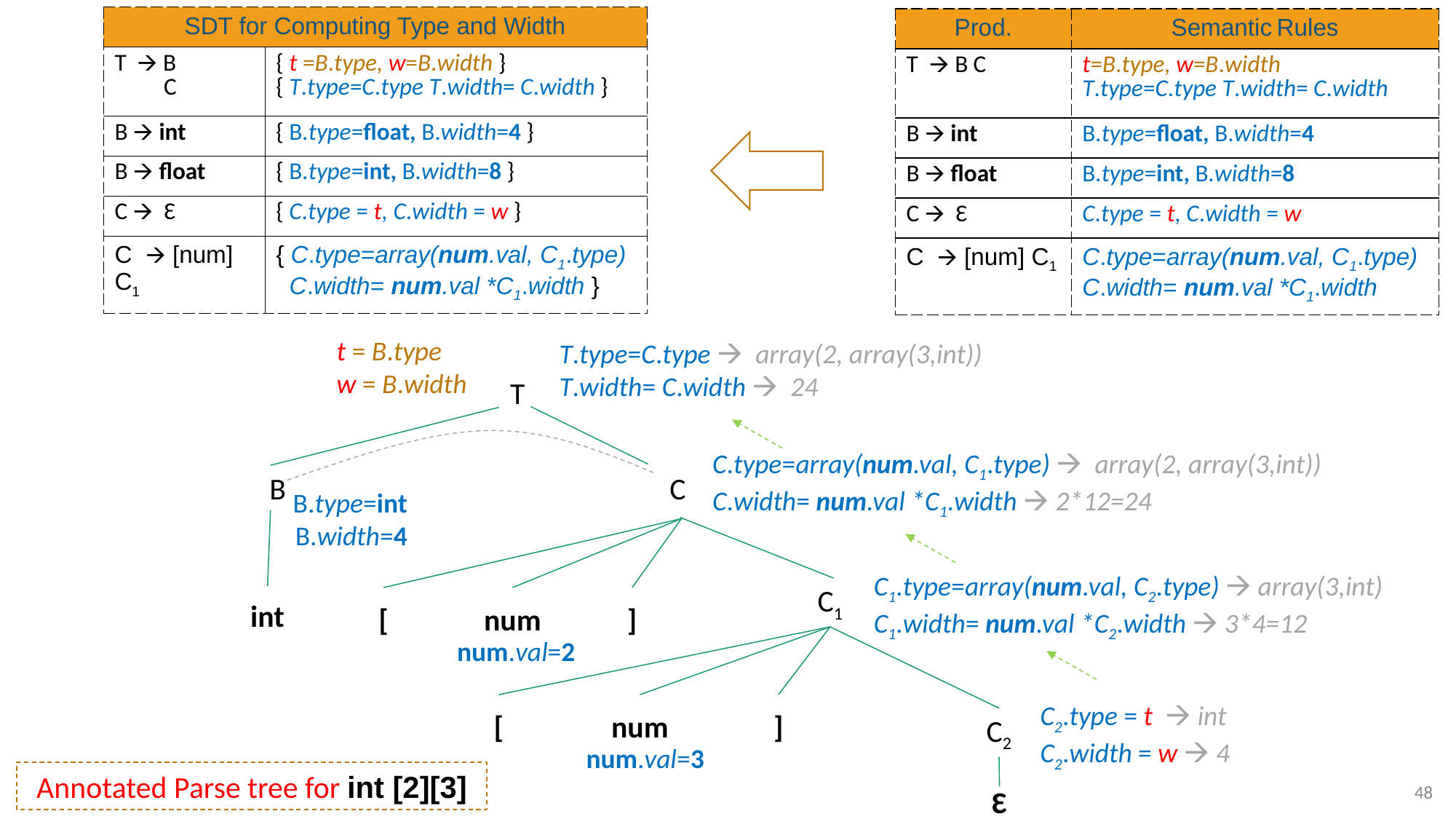

| SDT for Computing Type and Width |  |
| --- | --- |
| T 🡪 B C | { t =B.type, w=B.width } { T.type=C.type T.width= C.width } |
| B 🡪 int | { B.type=float, B.width=4 } |
| B 🡪 float | { B.type=int, B.width=8 } |
| C 🡪 Ɛ | { C.type = t, C.width = w } |
| C 🡪 [num] C1 | { C.type=array(num.val, C1.type) C.width= num.val \*C1.width } |
| Prod. | Semantic Rules |
| --- | --- |
| T 🡪 B C | t=B.type, w=B.width T.type=C.type T.width= C.width |
| B 🡪 int | B.type=float, B.width=4 |
| B 🡪 float | B.type=int, B.width=8 |
| C 🡪 Ɛ | C.type = t, C.width = w |
| C 🡪 [num] C1 | C.type=array(num.val, C1.type) C.width= num.val \*C1.width |

t = B.type
w = B.width
T.type=C.type 🡪  array(2, array(3,int))
T.width= C.width 🡪  24
T

C.type=array(num.val, C1.type) 🡪  array(2, array(3,int))
C.width= num.val *C1.width 🡪 2*12=24
C
B
B.type=int
B.width=4

C1.type=array(num.val, C2.type) 🡪 array(3,int)
C1.width= num.val *C2.width 🡪 3*4=12
C1
int
[
num
]
num.val=2
C2.type = t  🡪 int
C2.width = w 🡪 4
[
num
]
C2
num.val=3
Annotated Parse tree for int [2][3]
48
Ɛ